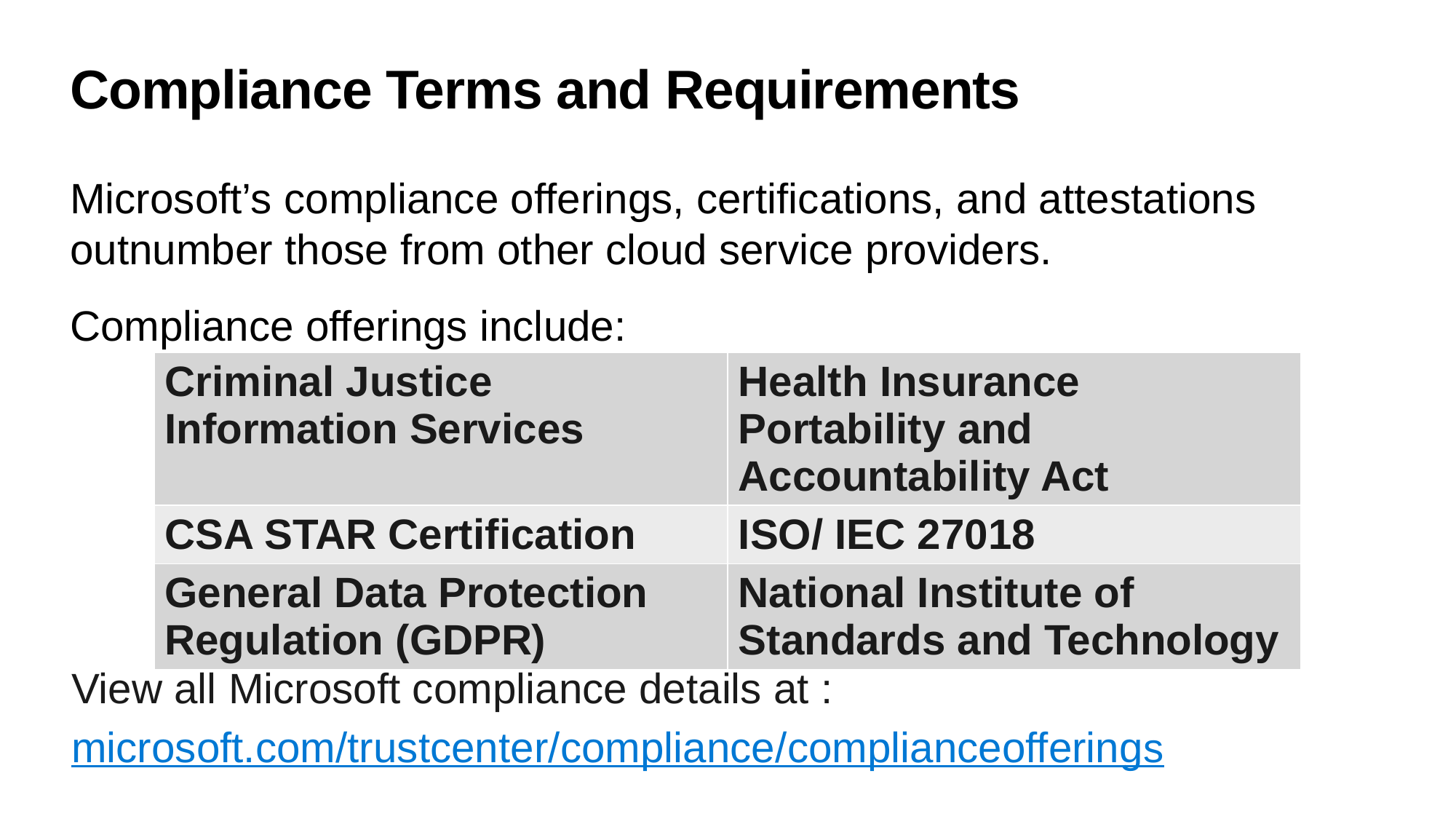

# Compliance Terms and Requirements
Microsoft’s compliance offerings, certifications, and attestations outnumber those from other cloud service providers.

Compliance offerings include:
| Criminal Justice Information Services | Health Insurance Portability and Accountability Act |
| --- | --- |
| CSA STAR Certification | ISO/ IEC 27018 |
| General Data Protection Regulation (GDPR) | National Institute of Standards and Technology |
View all Microsoft compliance details at :
microsoft.com/trustcenter/compliance/complianceofferings